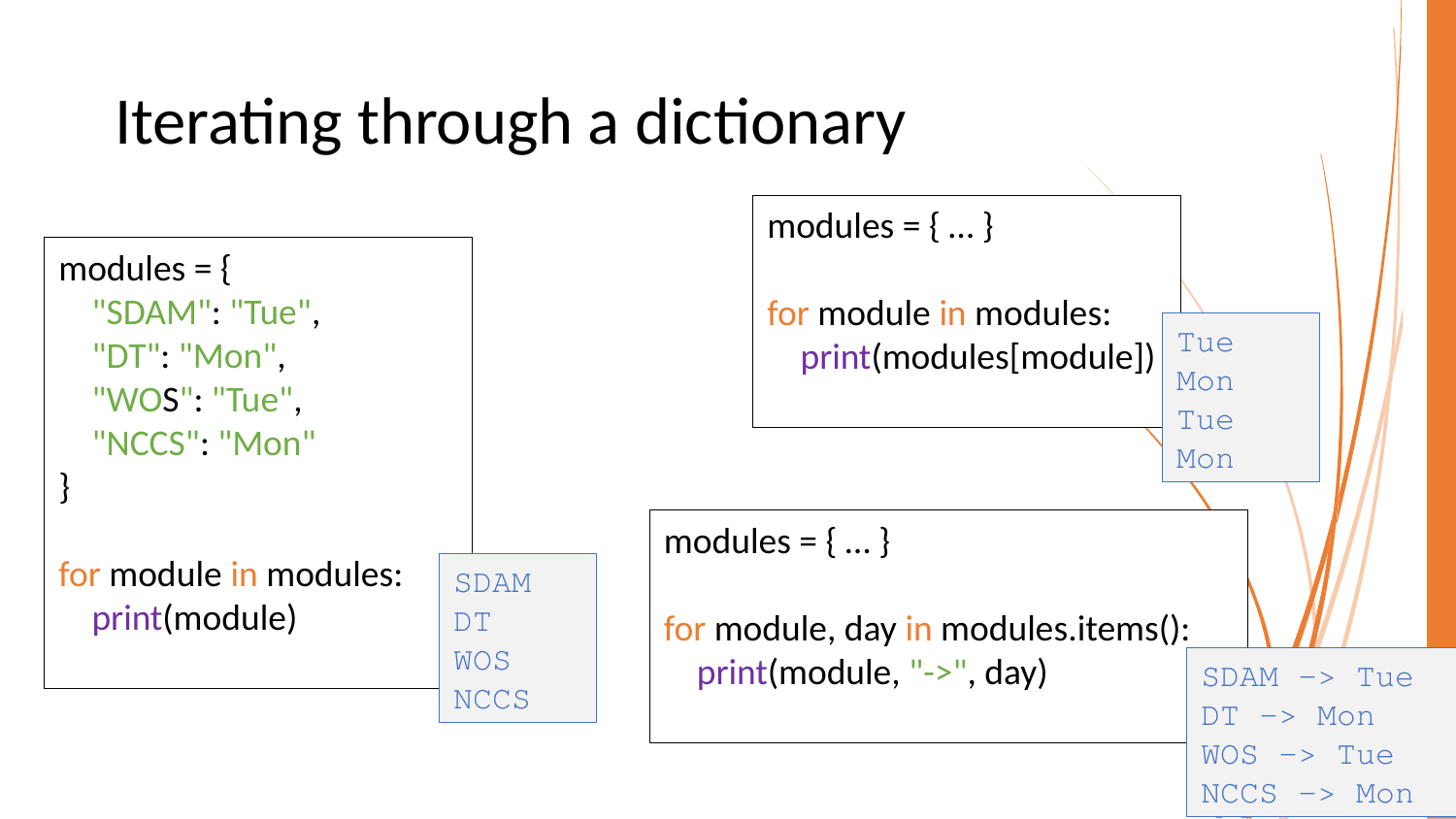

# Iterating through a dictionary
modules = { … }

for module in modules:
    print(modules[module])

modules = {
    "SDAM": "Tue",
    "DT": "Mon",
    "WOS": "Tue",
    "NCCS": "Mon"
}

for module in modules:
    print(module)

Tue
Mon
Tue
Mon
modules = { … }

for module, day in modules.items():
    print(module, "->", day)

SDAM
DT
WOS
NCCS
SDAM -> Tue
DT -> Mon
WOS -> Tue
NCCS -> Mon